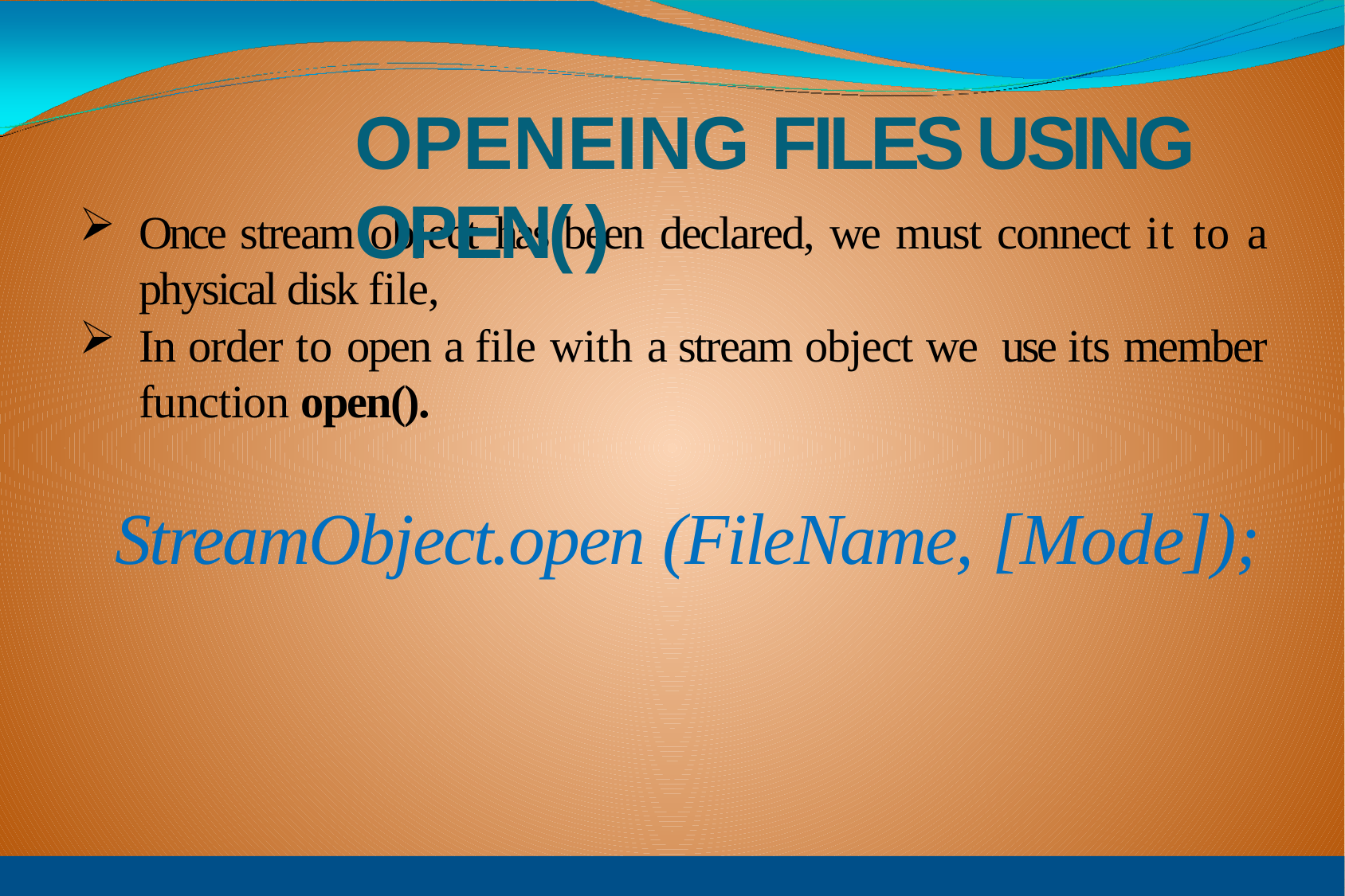

# OPENEING FILES USING OPEN( )
Once stream object has been declared, we must connect it to a  physical disk file,
In order to open a file with a stream object we  use its member function open().

StreamObject.open (FileName, [Mode]);